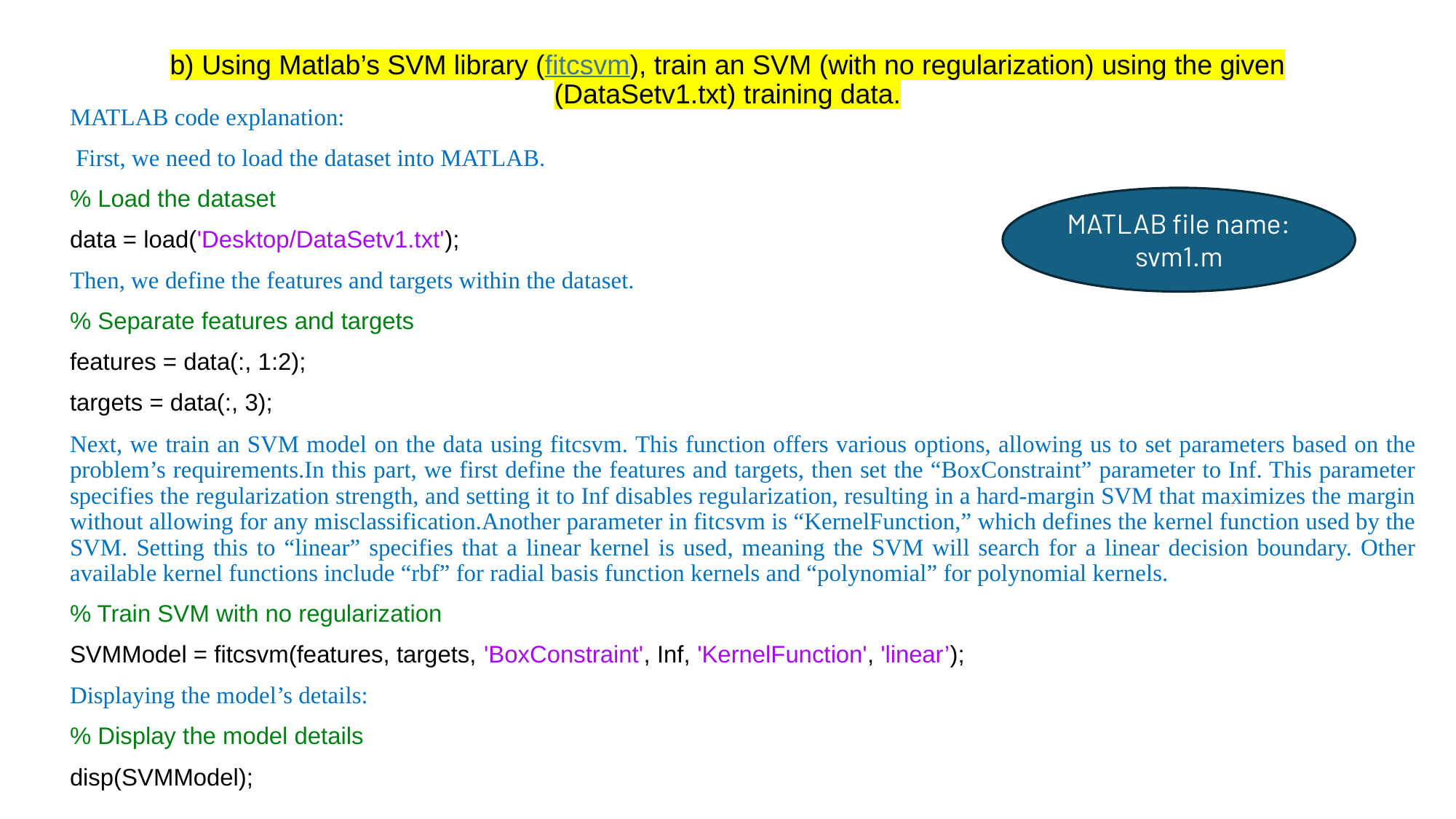

# b) Using Matlab’s SVM library (fitcsvm), train an SVM (with no regularization) using the given (DataSetv1.txt) training data.
MATLAB code explanation:
 First, we need to load the dataset into MATLAB.
% Load the dataset
data = load('Desktop/DataSetv1.txt');
Then, we define the features and targets within the dataset.
% Separate features and targets
features = data(:, 1:2);
targets = data(:, 3);
Next, we train an SVM model on the data using fitcsvm. This function offers various options, allowing us to set parameters based on the problem’s requirements.In this part, we first define the features and targets, then set the “BoxConstraint” parameter to Inf. This parameter specifies the regularization strength, and setting it to Inf disables regularization, resulting in a hard-margin SVM that maximizes the margin without allowing for any misclassification.Another parameter in fitcsvm is “KernelFunction,” which defines the kernel function used by the SVM. Setting this to “linear” specifies that a linear kernel is used, meaning the SVM will search for a linear decision boundary. Other available kernel functions include “rbf” for radial basis function kernels and “polynomial” for polynomial kernels.
% Train SVM with no regularization
SVMModel = fitcsvm(features, targets, 'BoxConstraint', Inf, 'KernelFunction', 'linear’);
Displaying the model’s details:
% Display the model details
disp(SVMModel);

MATLAB file name: svm1.m